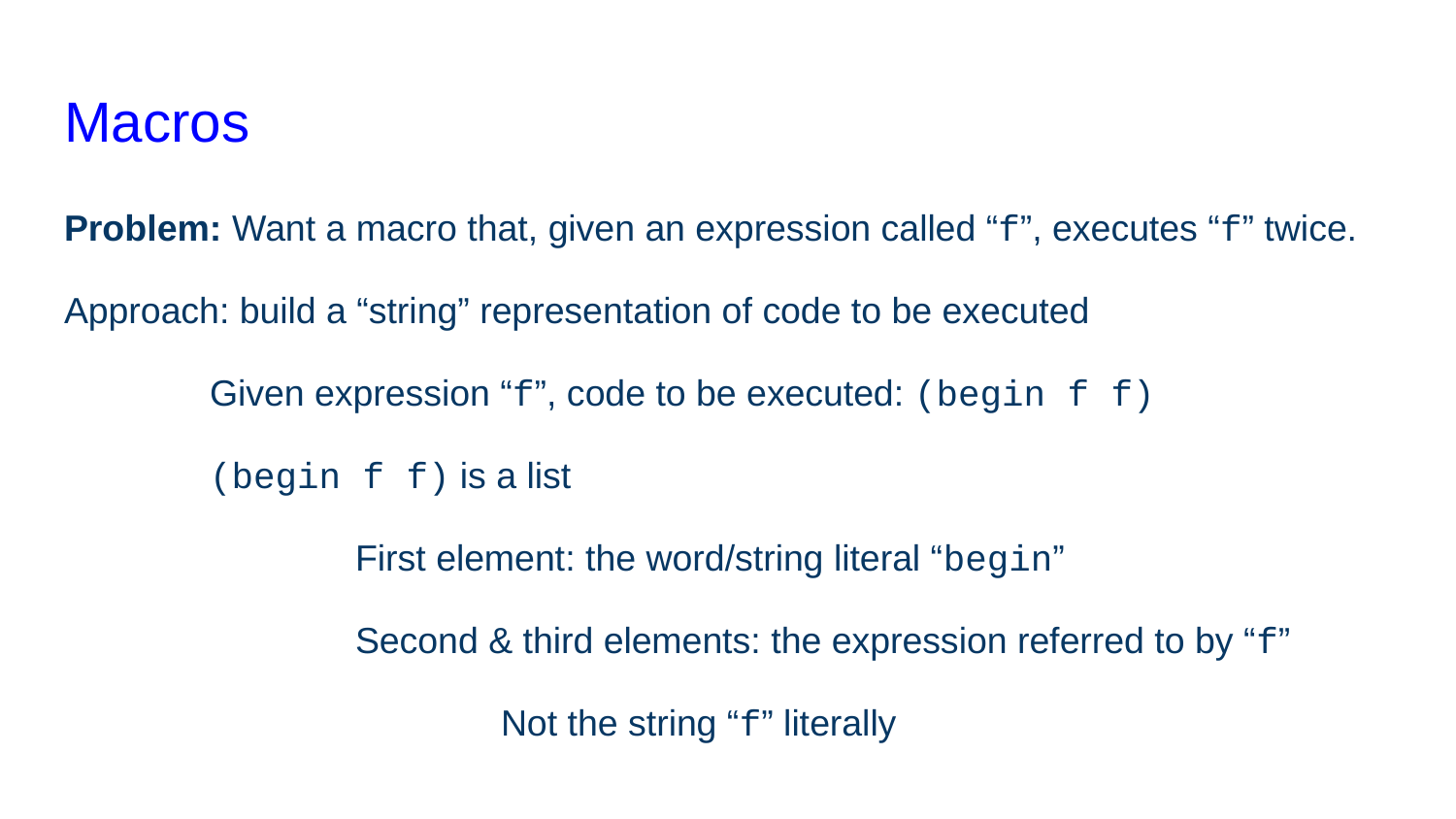

# Macros
Problem: Want a macro that, given an expression called “f”, executes “f” twice.
Approach: build a “string” representation of code to be executed
	Given expression “f”, code to be executed: (begin f f)
	(begin f f) is a list
		First element: the word/string literal “begin”
		Second & third elements: the expression referred to by “f”
			Not the string “f” literally